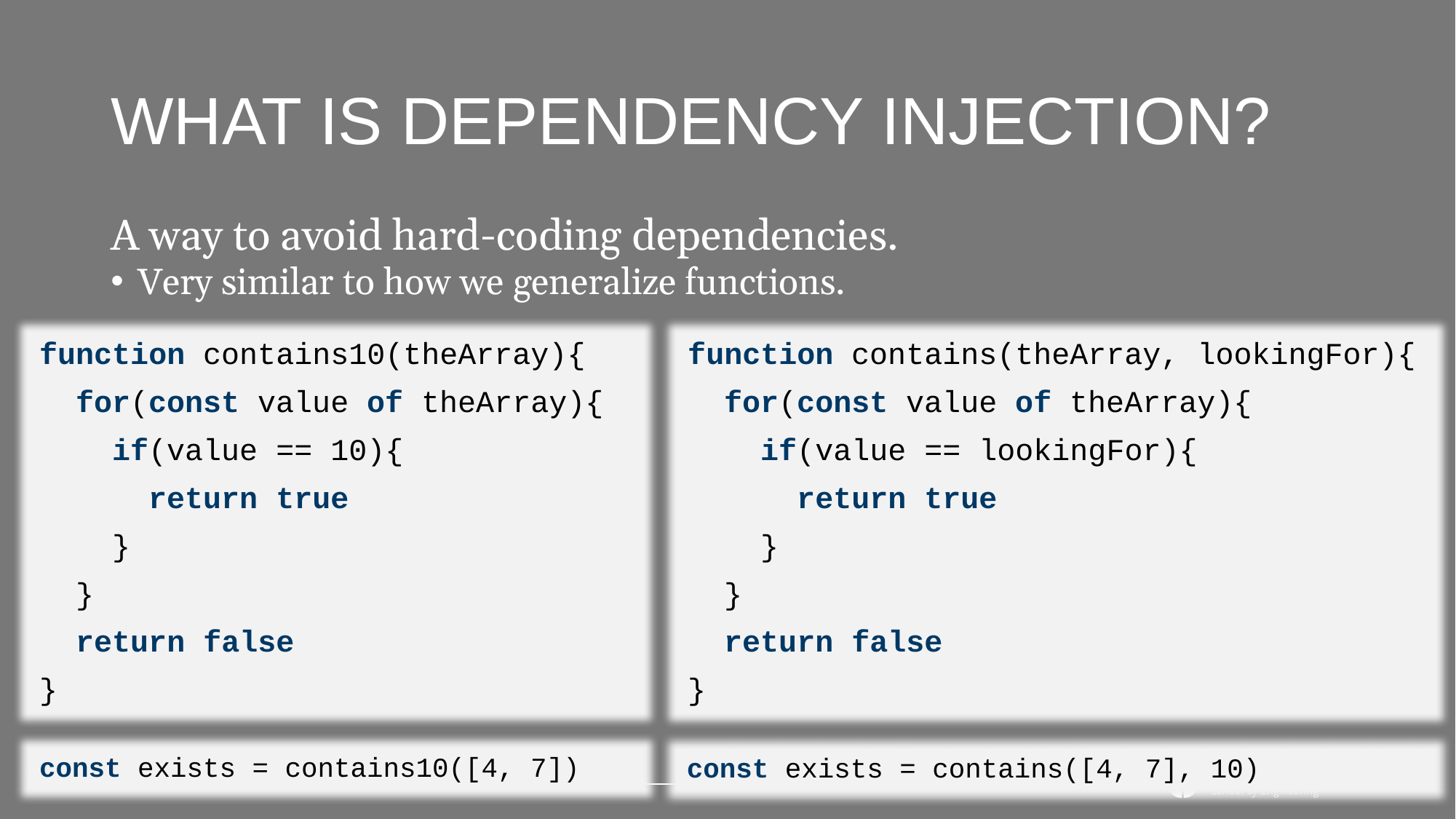

# What is dependency injection?
A way to avoid hard-coding dependencies.
Very similar to how we generalize functions.
function contains10(theArray){
  for(const value of theArray){
    if(value == 10){
      return true
    }
  }
  return false
}
function contains(theArray, lookingFor){
  for(const value of theArray){
    if(value == lookingFor){
      return true
    }
  }
  return false
}
const exists = contains10([4, 7])
const exists = contains([4, 7], 10)